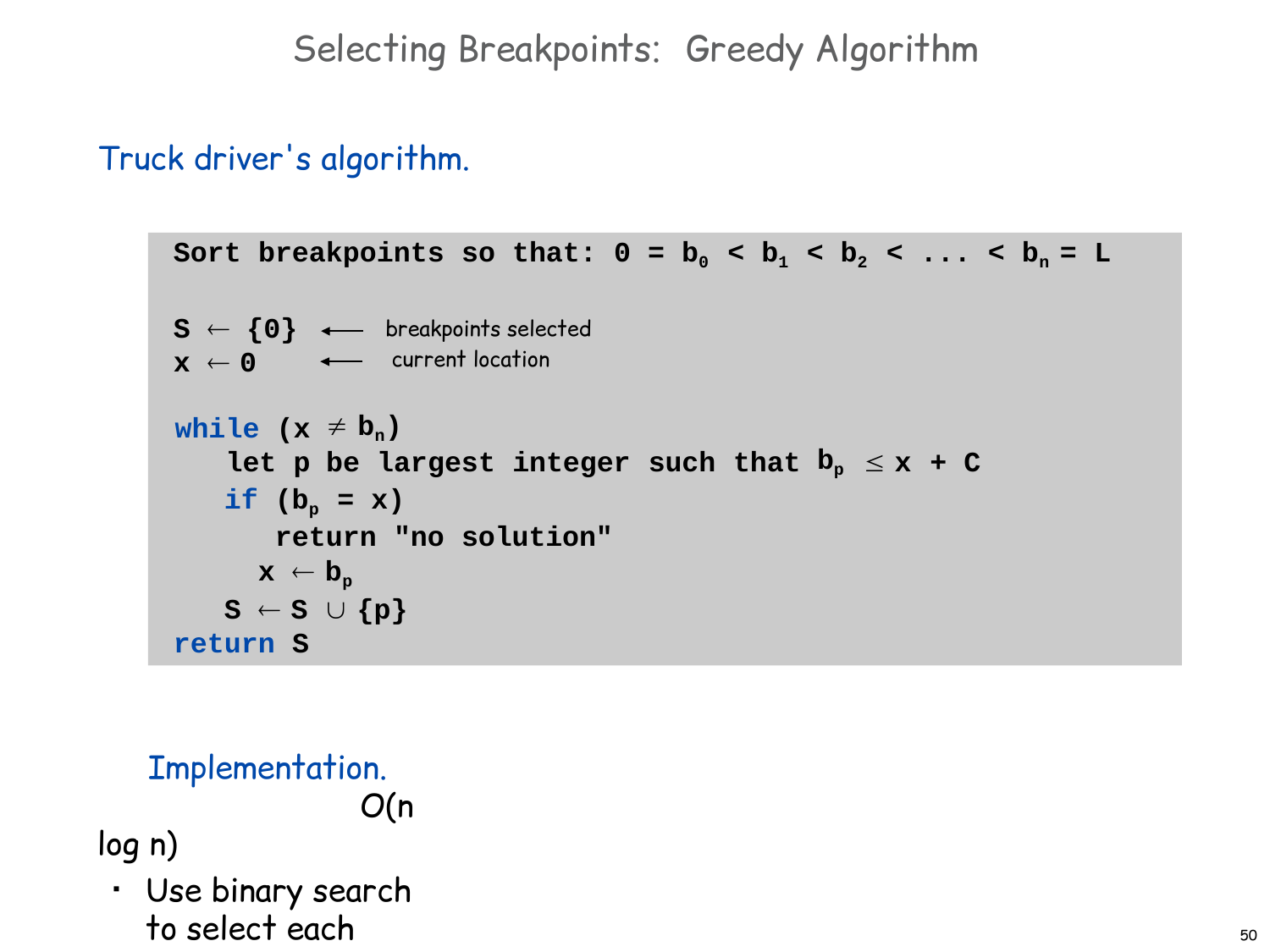

# Selecting Breakpoints:	Greedy Algorithm
Truck driver's algorithm.

Sort breakpoints so that: 0 = b0 < b1 < b2 < ... < bn = L

S ←  {0}
x ← 0
breakpoints selected  current location

| while (x | ≠ bn) |  |  |  |  |  |  |
| --- | --- | --- | --- | --- | --- | --- | --- |
| let p | be largest integer | such | that | bp | ≤ x | + | C |
if (bp = x)
return "no solution"   x ← bp
S ← S ∪ {p}  return S

Implementation.	O(n log n)
Use binary search to select each breakpoint p.
50